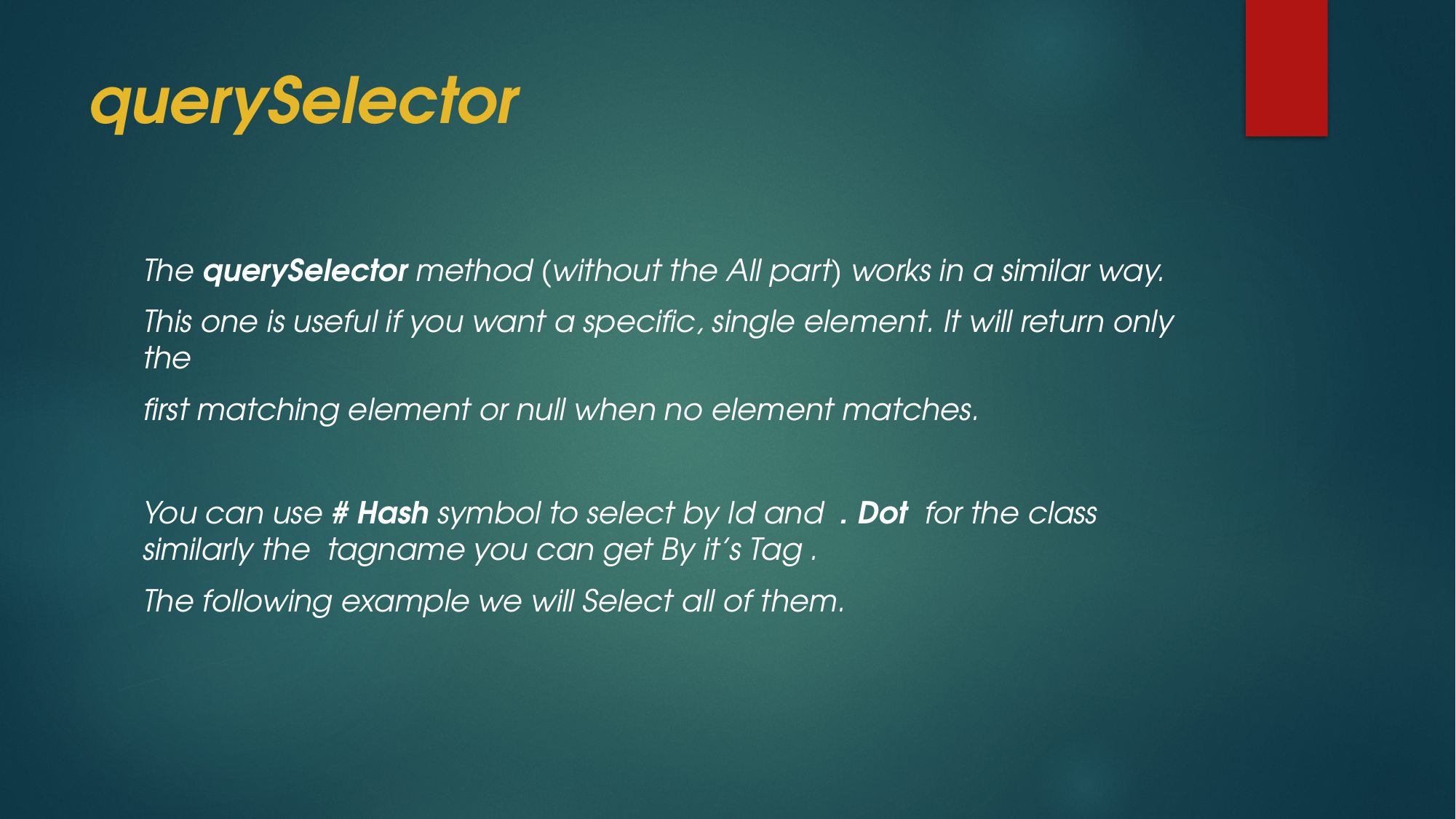

# querySelector
The querySelector method (without the All part) works in a similar way.
This one is useful if you want a specific, single element. It will return only the
first matching element or null when no element matches.

You can use # Hash symbol to select by Id and  . Dot  for the class similarly the  tagname you can get By it’s Tag .
The following example we will Select all of them.